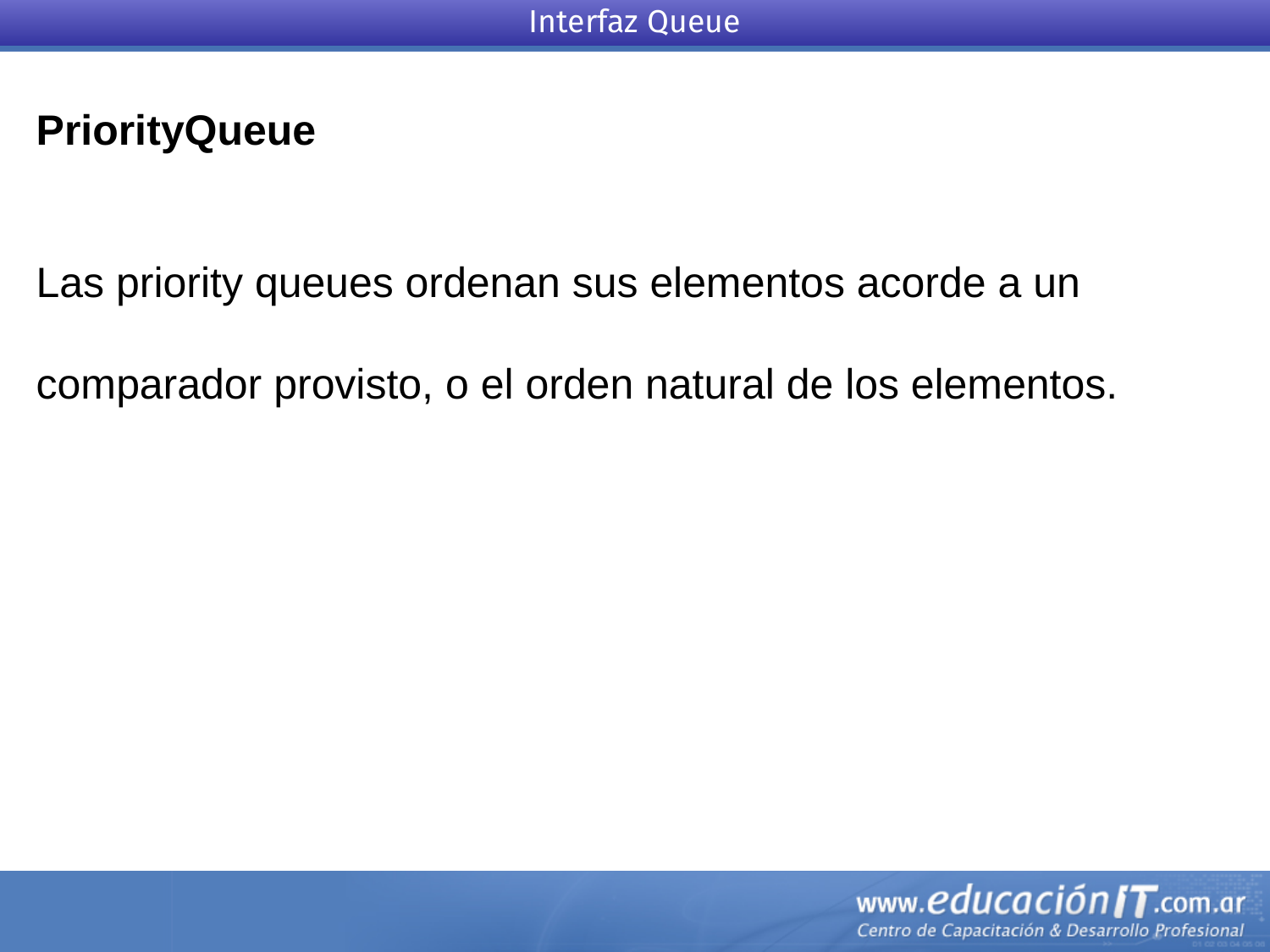

Interfaz Queue
PriorityQueue

Las priority queues ordenan sus elementos acorde a un comparador provisto, o el orden natural de los elementos.